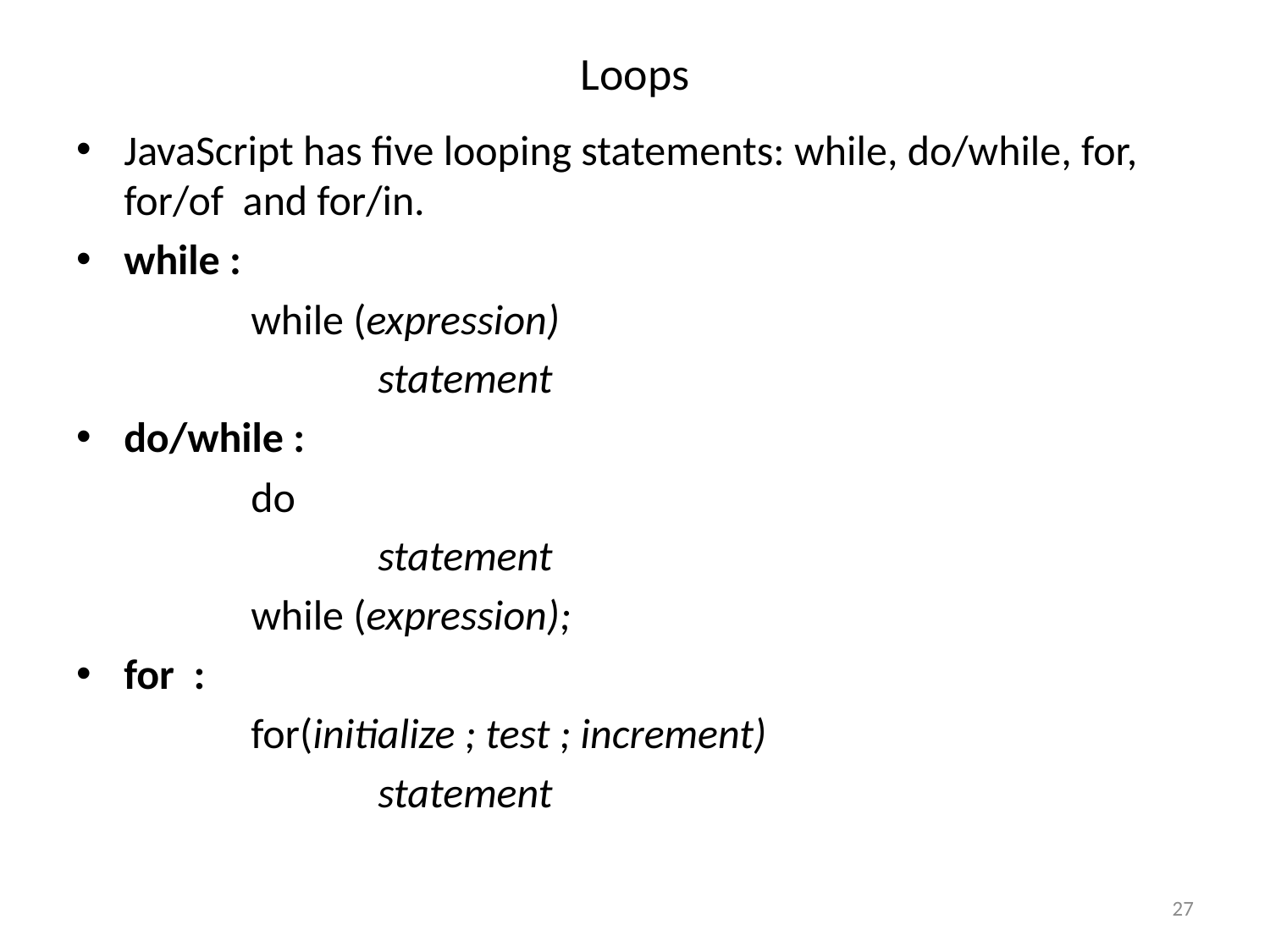

# Loops
JavaScript has five looping statements: while, do/while, for, for/of  and for/in.
while :
		while (expression)
			statement
do/while :
		do
			statement
		while (expression);
for  :
		for(initialize ; test ; increment)
			statement

27